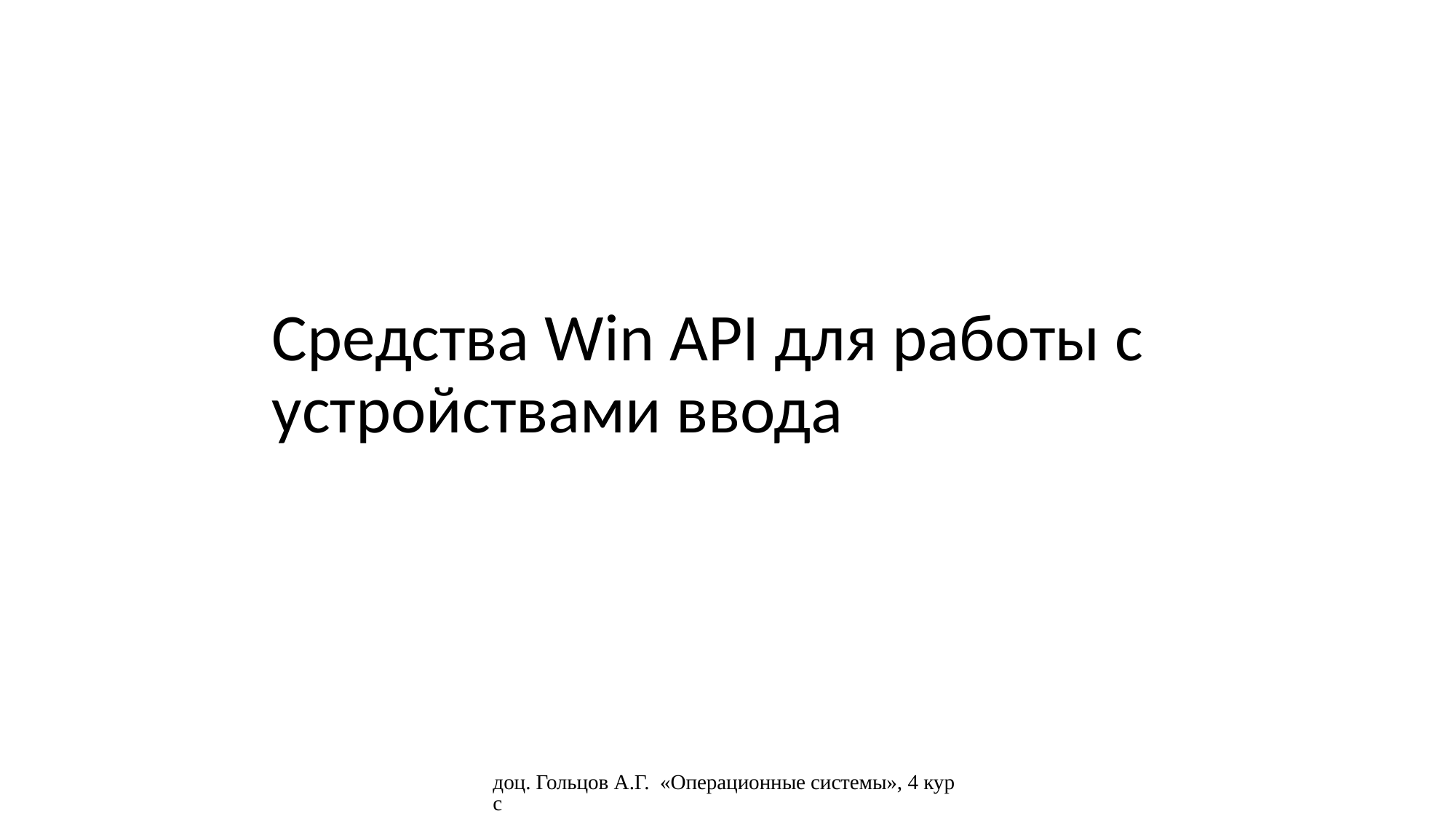

# Средства Win API для работы с устройствами ввода
доц. Гольцов А.Г.  «Операционные системы», 4 курс